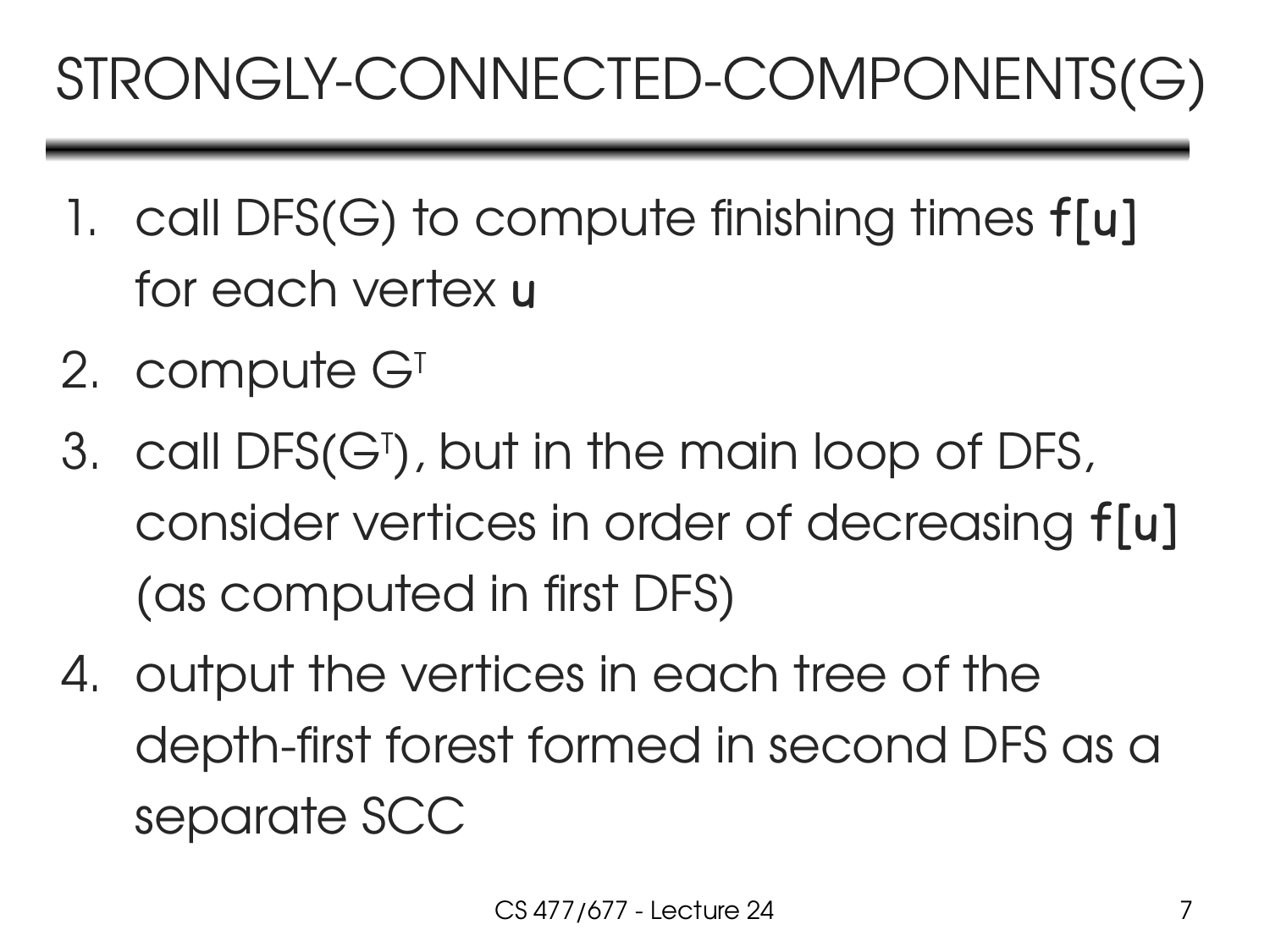

# STRONGLY-CONNECTED-COMPONENTS(G)
call DFS(G) to compute finishing times f[u] for each vertex u
compute GT
call DFS(GT), but in the main loop of DFS, consider vertices in order of decreasing f[u] (as computed in first DFS)
output the vertices in each tree of the depth-first forest formed in second DFS as a separate SCC
CS 477/677 - Lecture 24
7